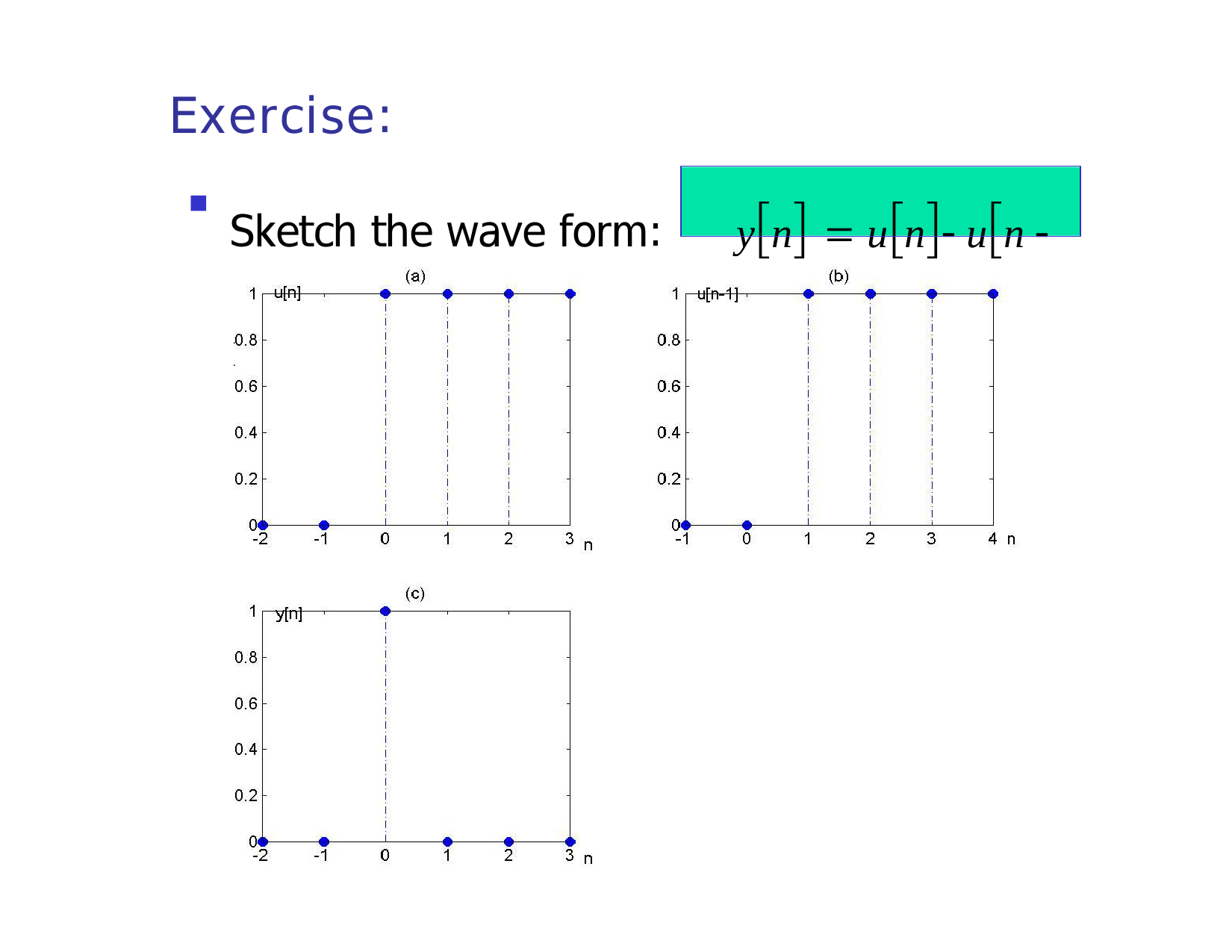

# Exercise:
Sketch the wave form:	y[n] = u[n]− u[n − 1]

Dr. B. S. Daga  Fr.CRCE, Mumbai